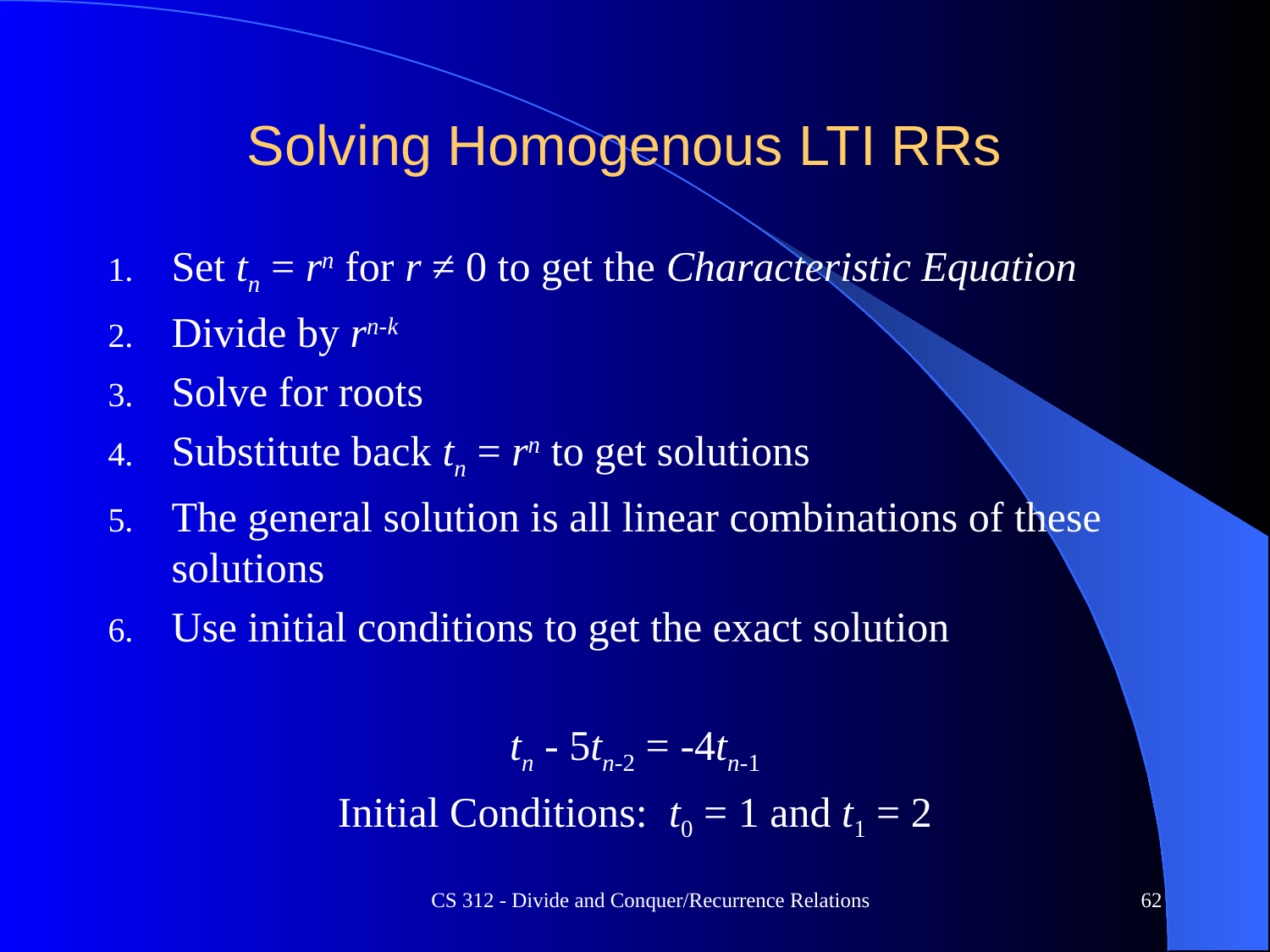

# Solving Homogenous LTI RRs
Set tn = rn for r ≠ 0 to get the Characteristic Equation
Divide by rn-k
Solve for roots
Substitute back tn = rn to get solutions
The general solution is all linear combinations of these solutions
Use initial conditions to get the exact solution

tn - 5tn-2 = -4tn-1
Initial Conditions:  t0 = 1 and t1 = 2
CS 312 - Divide and Conquer/Recurrence Relations
62